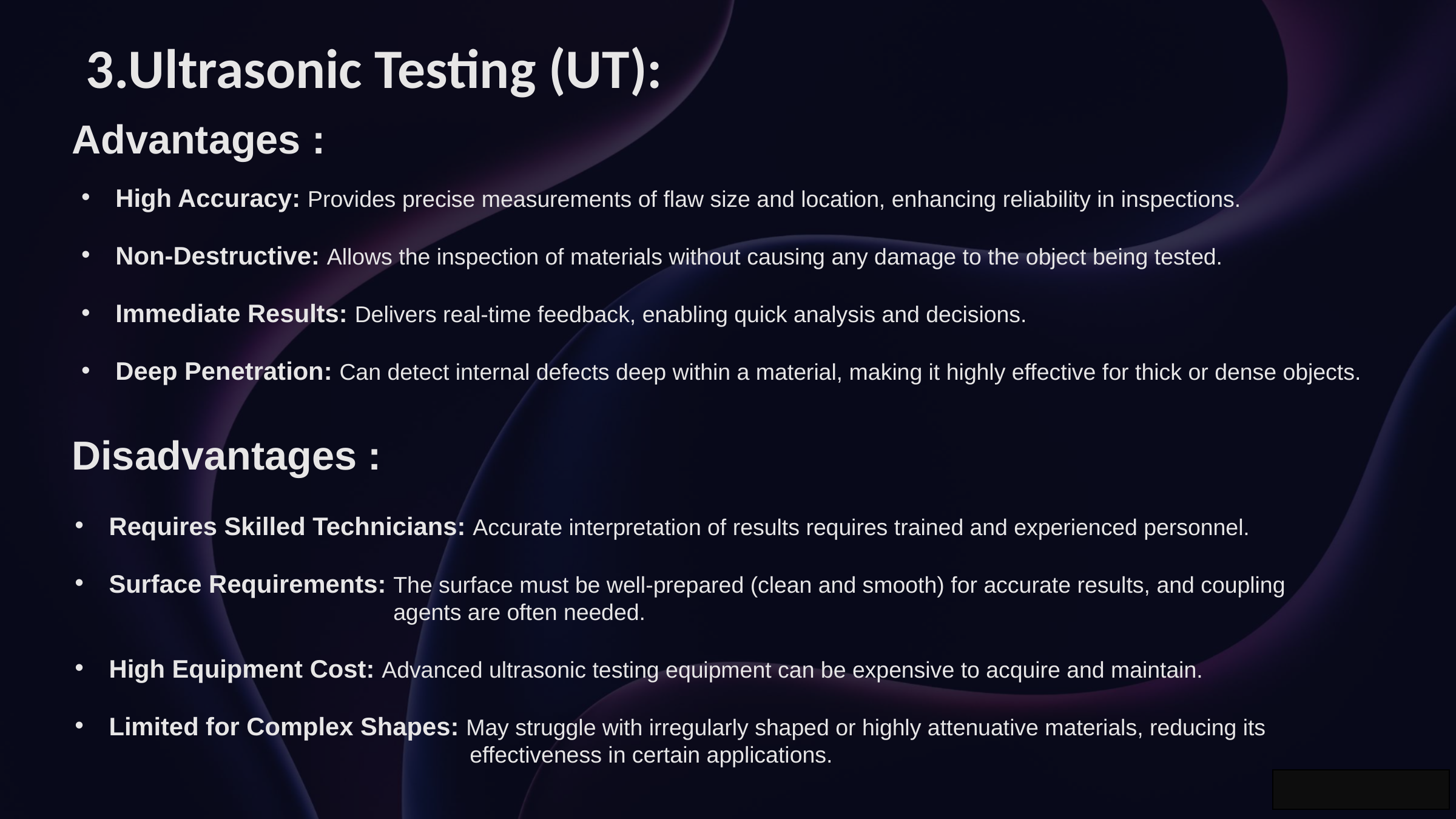

3.Ultrasonic Testing (UT):

Advantages :
High Accuracy: Provides precise measurements of flaw size and location, enhancing reliability in inspections.

Non-Destructive: Allows the inspection of materials without causing any damage to the object being tested.

Immediate Results: Delivers real-time feedback, enabling quick analysis and decisions.

Deep Penetration: Can detect internal defects deep within a material, making it highly effective for thick or dense objects.

Disadvantages :
Requires Skilled Technicians: Accurate interpretation of results requires trained and experienced personnel.

Surface Requirements: The surface must be well-prepared (clean and smooth) for accurate results, and coupling
                                                  agents are often needed.

High Equipment Cost: Advanced ultrasonic testing equipment can be expensive to acquire and maintain.

Limited for Complex Shapes: May struggle with irregularly shaped or highly attenuative materials, reducing its
                                                              effectiveness in certain applications.